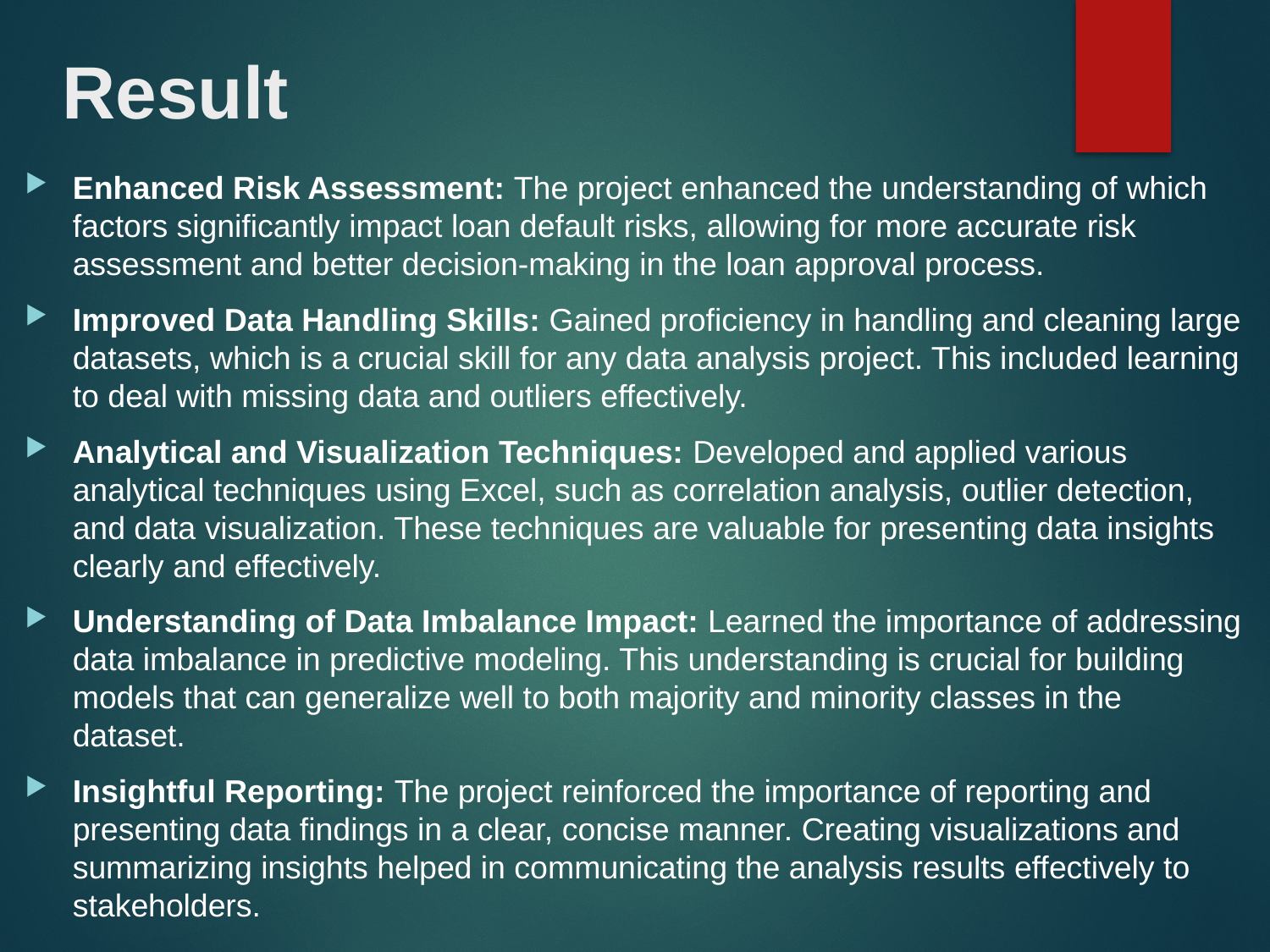

# Result
Enhanced Risk Assessment: The project enhanced the understanding of which factors significantly impact loan default risks, allowing for more accurate risk assessment and better decision-making in the loan approval process.
Improved Data Handling Skills: Gained proficiency in handling and cleaning large datasets, which is a crucial skill for any data analysis project. This included learning to deal with missing data and outliers effectively.
Analytical and Visualization Techniques: Developed and applied various analytical techniques using Excel, such as correlation analysis, outlier detection, and data visualization. These techniques are valuable for presenting data insights clearly and effectively.
Understanding of Data Imbalance Impact: Learned the importance of addressing data imbalance in predictive modeling. This understanding is crucial for building models that can generalize well to both majority and minority classes in the dataset.
Insightful Reporting: The project reinforced the importance of reporting and presenting data findings in a clear, concise manner. Creating visualizations and summarizing insights helped in communicating the analysis results effectively to stakeholders.